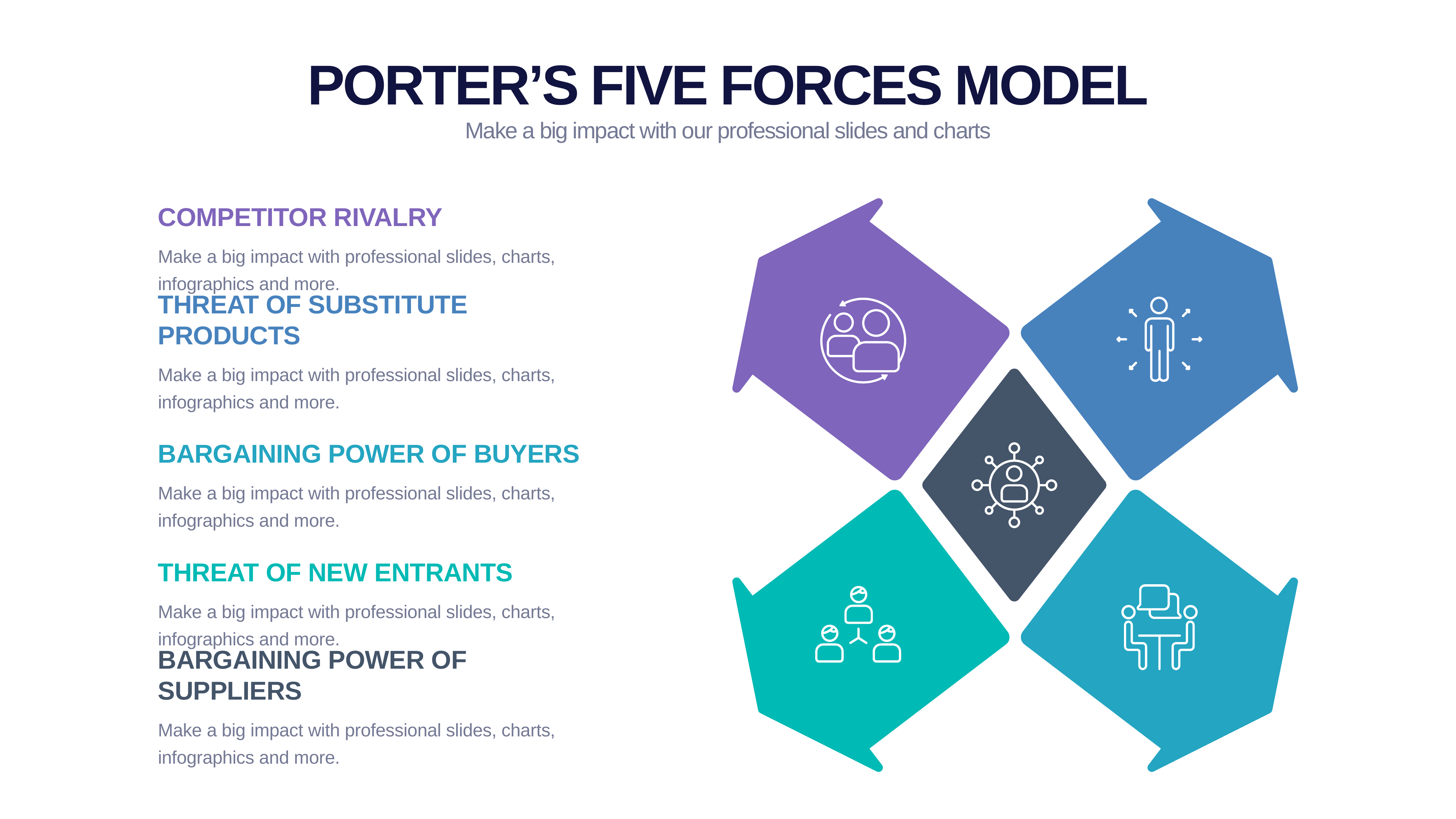

PORTER’S FIVE FORCES MODEL
Make a big impact with our professional slides and charts

COMPETITOR RIVALRY
Make a big impact with professional slides, charts, infographics and more.

THREAT OF SUBSTITUTE PRODUCTS
Make a big impact with professional slides, charts, infographics and more.

BARGAINING POWER OF BUYERS

Make a big impact with professional slides, charts, infographics and more.

THREAT OF NEW ENTRANTS

Make a big impact with professional slides, charts, infographics and more.
BARGAINING POWER OF SUPPLIERS
Make a big impact with professional slides, charts, infographics and more.